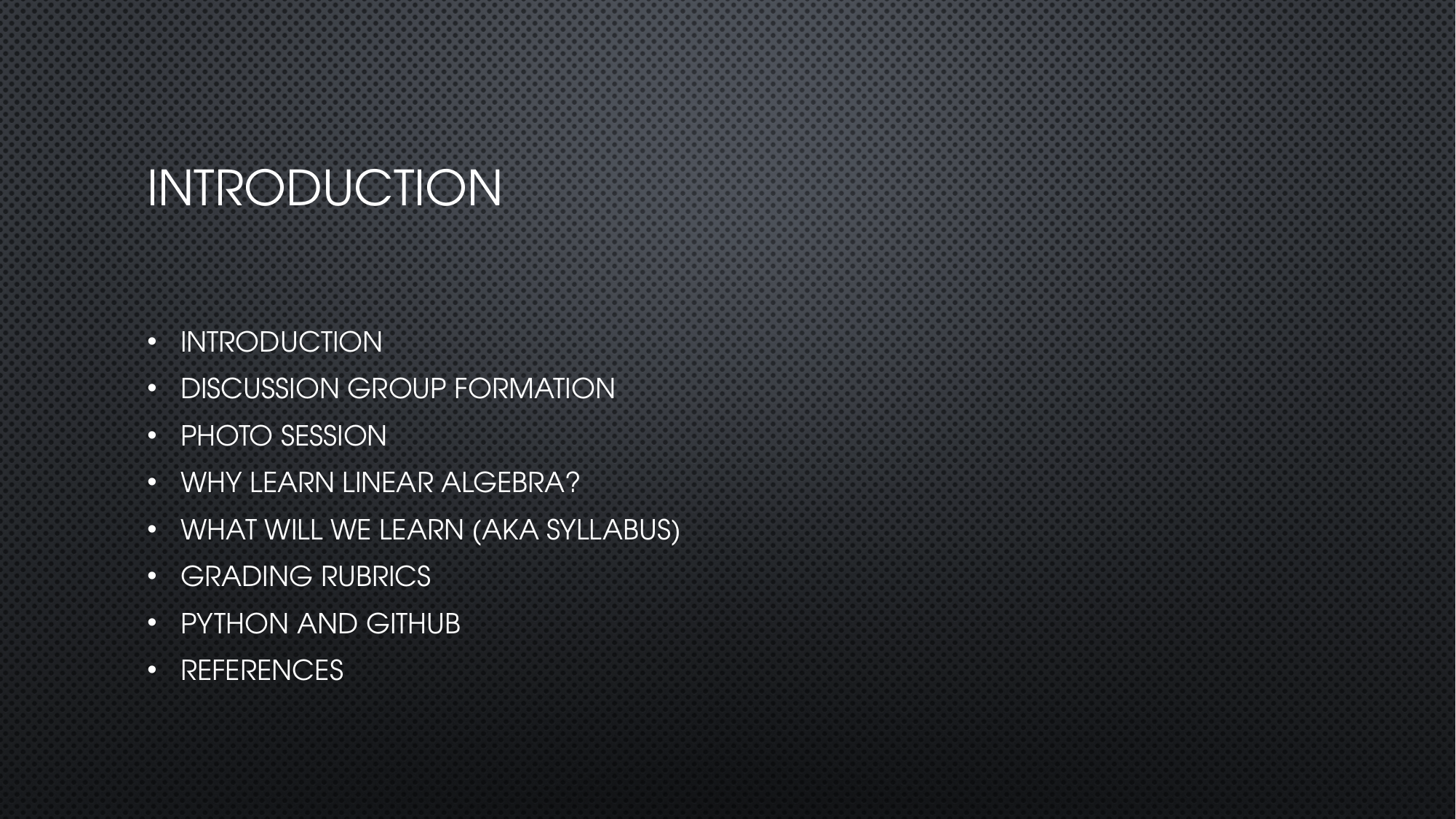

# Introduction
Introduction
Discussion Group Formation
Photo Session
Why Learn Linear Algebra?
What Will We Learn (aka Syllabus)
Grading Rubrics
Python and GitHub
References